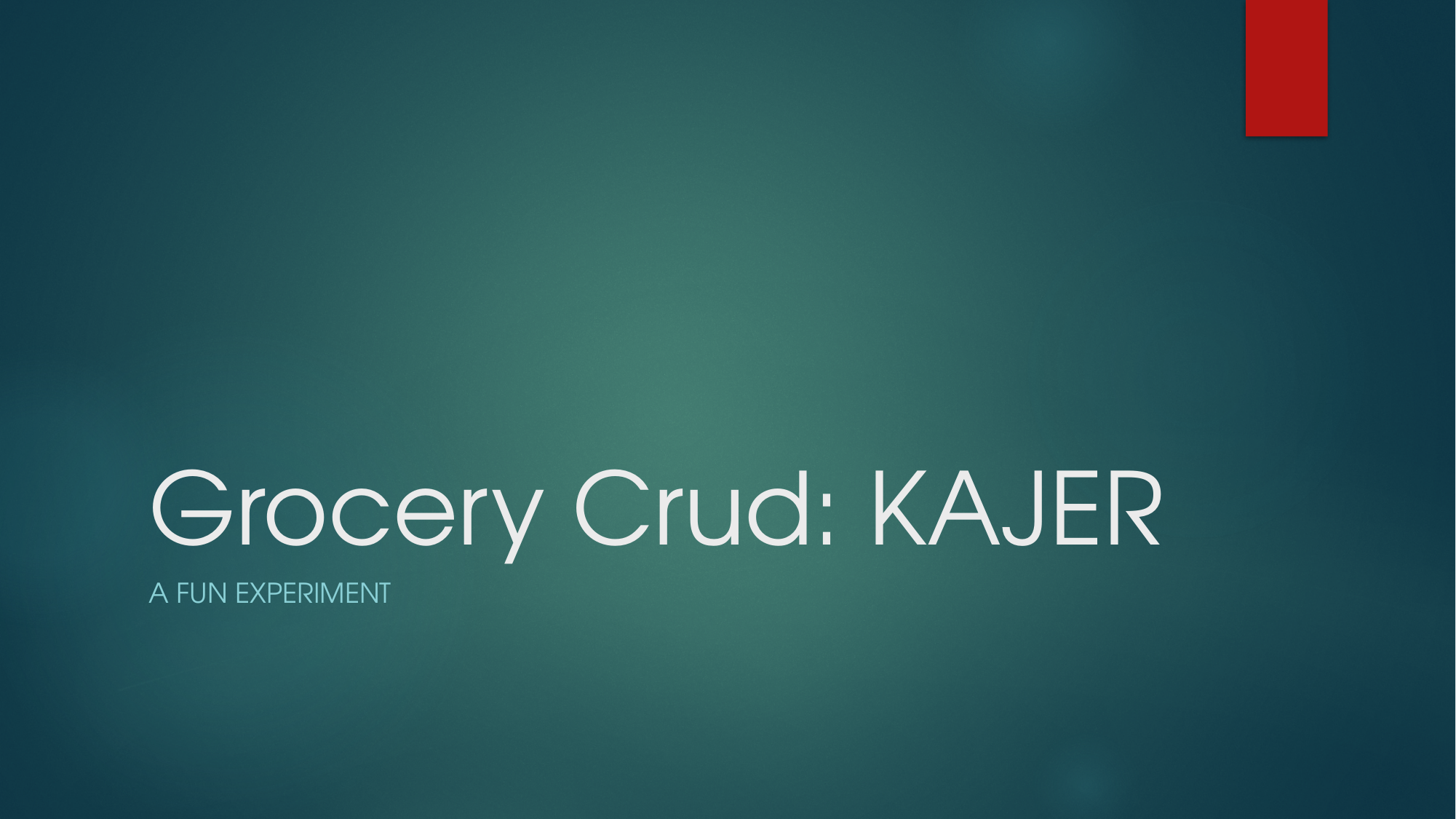

# Grocery Crud: KAJER
A fun experiment